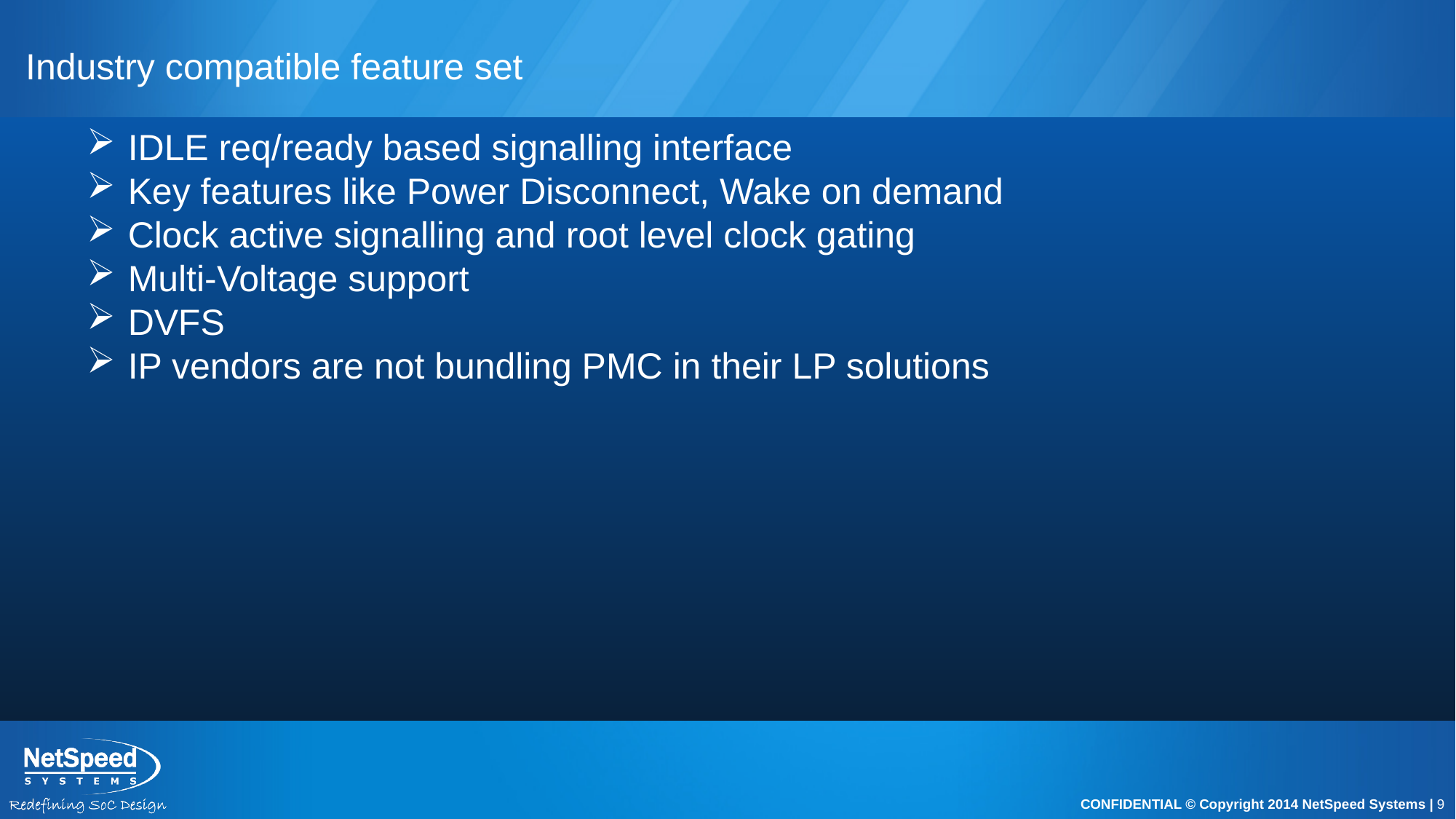

# Industry compatible feature set

IDLE req/ready based signalling interface
Key features like Power Disconnect, Wake on demand
Clock active signalling and root level clock gating
Multi-Voltage support
DVFS
IP vendors are not bundling PMC in their LP solutions